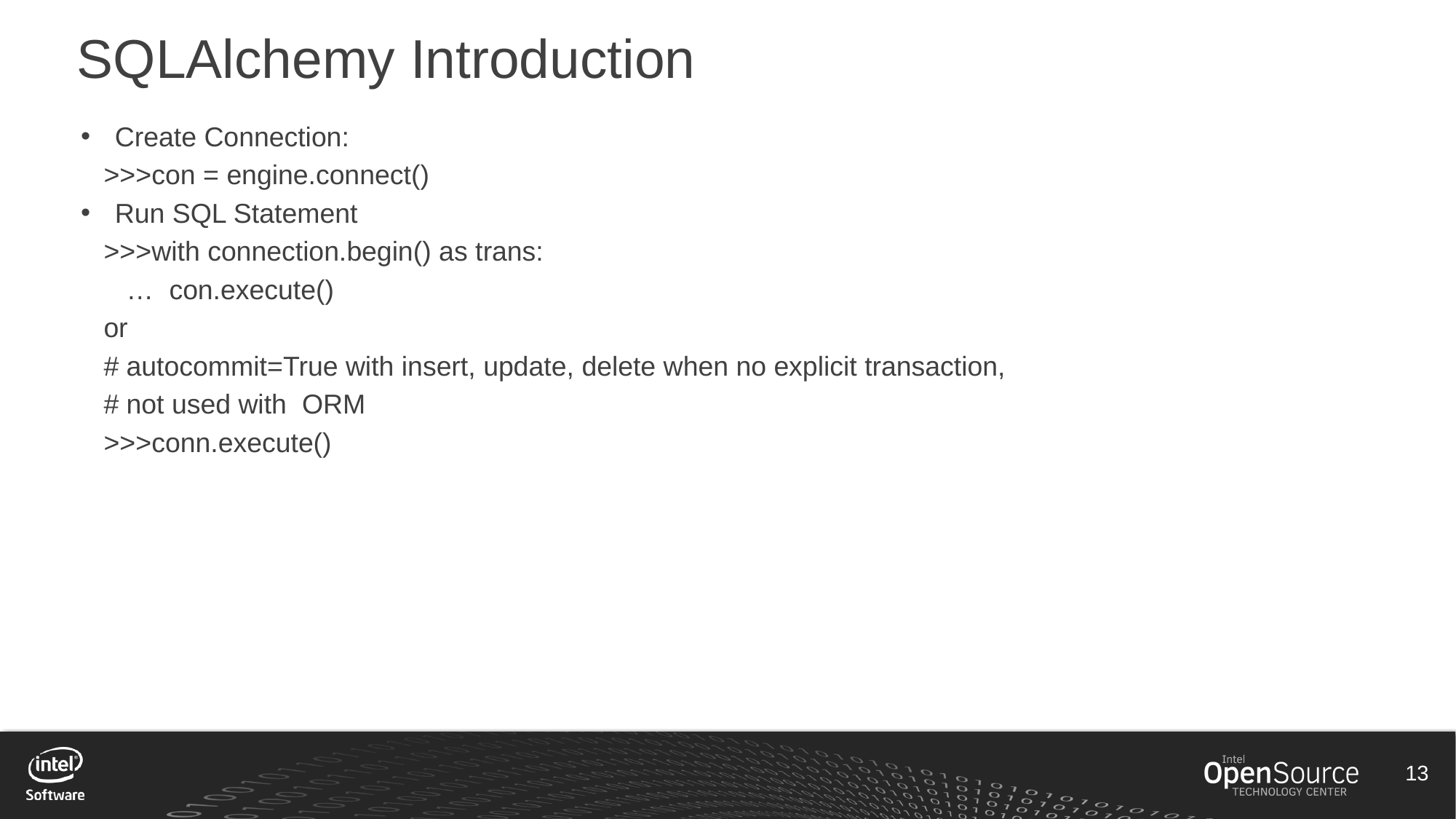

# SQLAlchemy Introduction
Create Connection:
   >>>con = engine.connect()
Run SQL Statement
   >>>with connection.begin() as trans:
      …  con.execute()
   or
   # autocommit=True with insert, update, delete when no explicit transaction,
   # not used with  ORM
   >>>conn.execute()